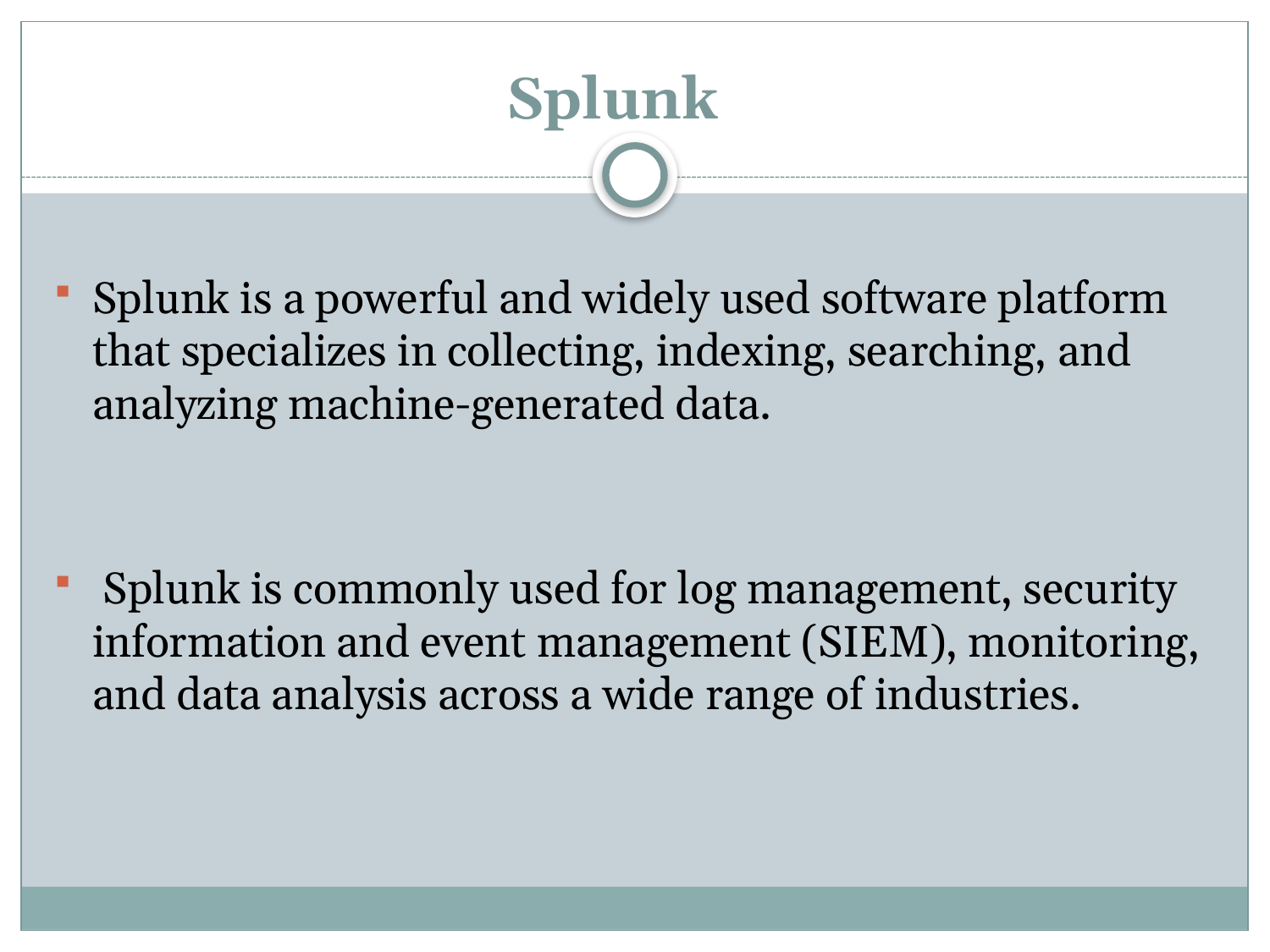

# Splunk

Splunk is a powerful and widely used software platform that specializes in collecting, indexing, searching, and analyzing machine-generated data.

 Splunk is commonly used for log management, security information and event management (SIEM), monitoring, and data analysis across a wide range of industries.